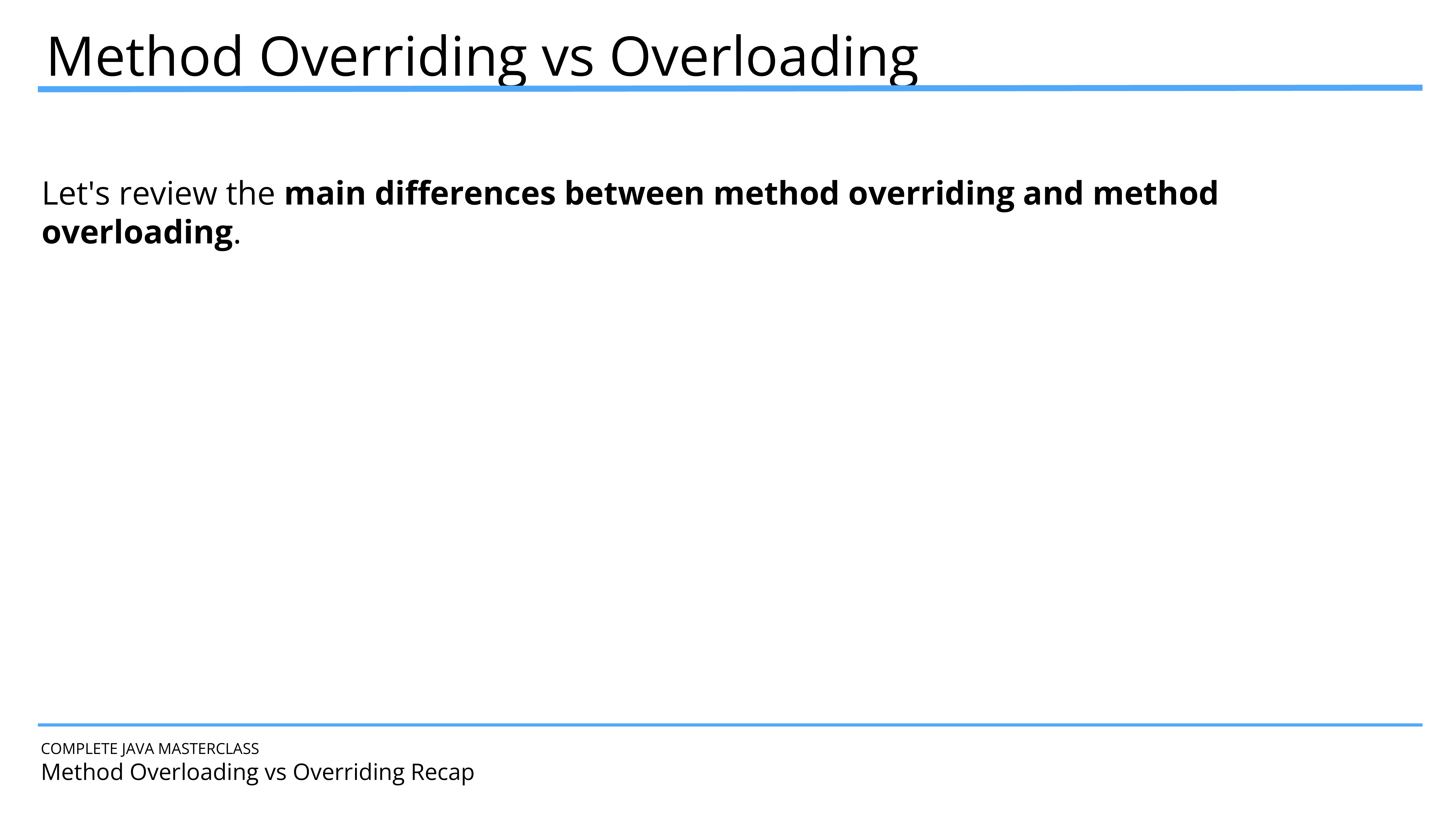

Method Overriding vs Overloading

Let's review the main differences between method overriding and method overloading.

COMPLETE JAVA MASTERCLASS
Method Overloading vs Overriding Recap